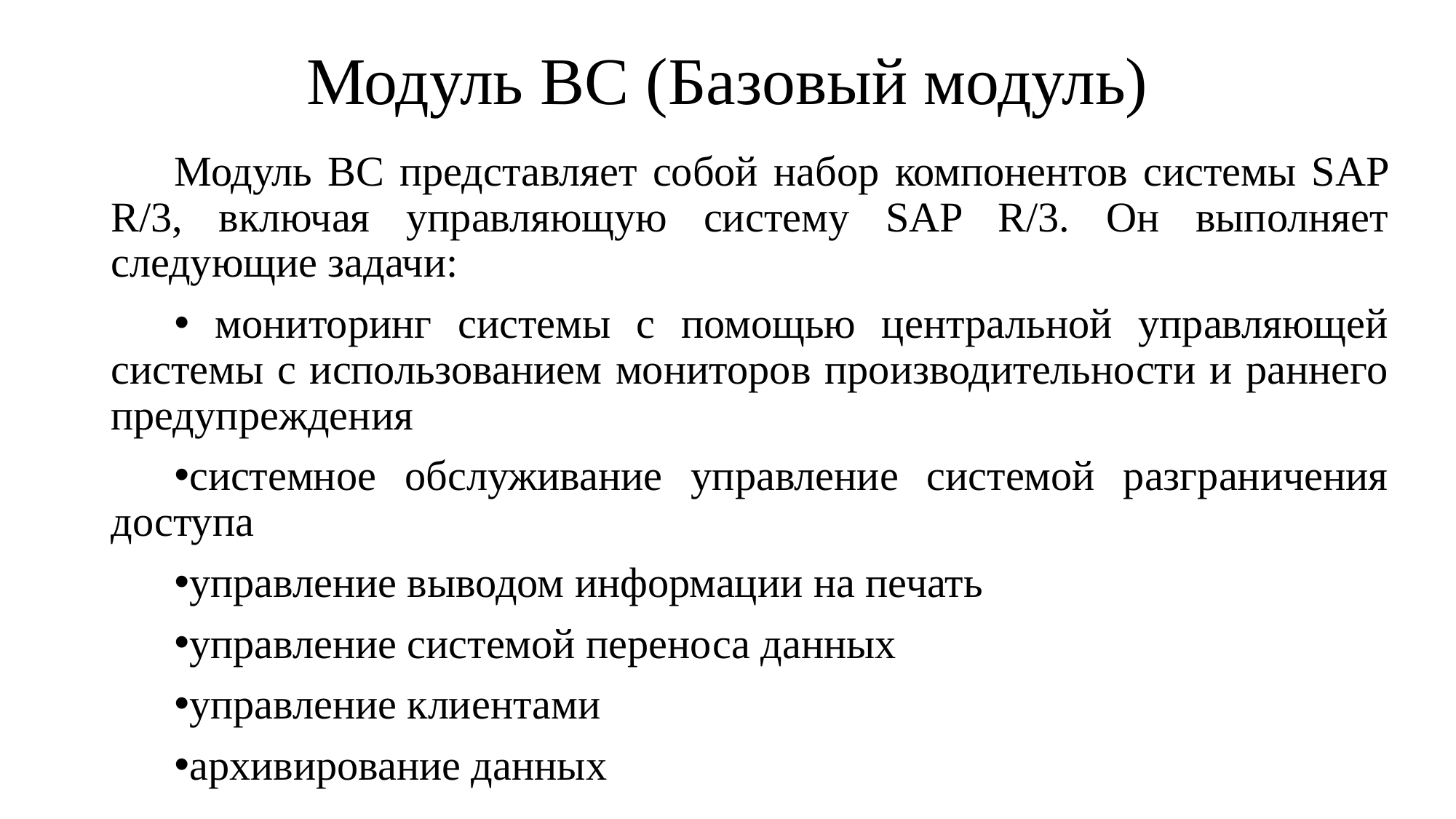

# Модуль ВС (Базовый модуль)
Модуль ВС представляет собой набор компонентов системы SAP R/3, включая управляющую систему SAP R/3. Он выполняет следующие задачи:
 мониторинг системы с помощью центральной управляющей системы с использованием мониторов производительности и раннего предупреждения
системное обслуживание управление системой разграничения доступа
управление выводом информации на печать
управление системой переноса данных
управление клиентами
архивирование данных